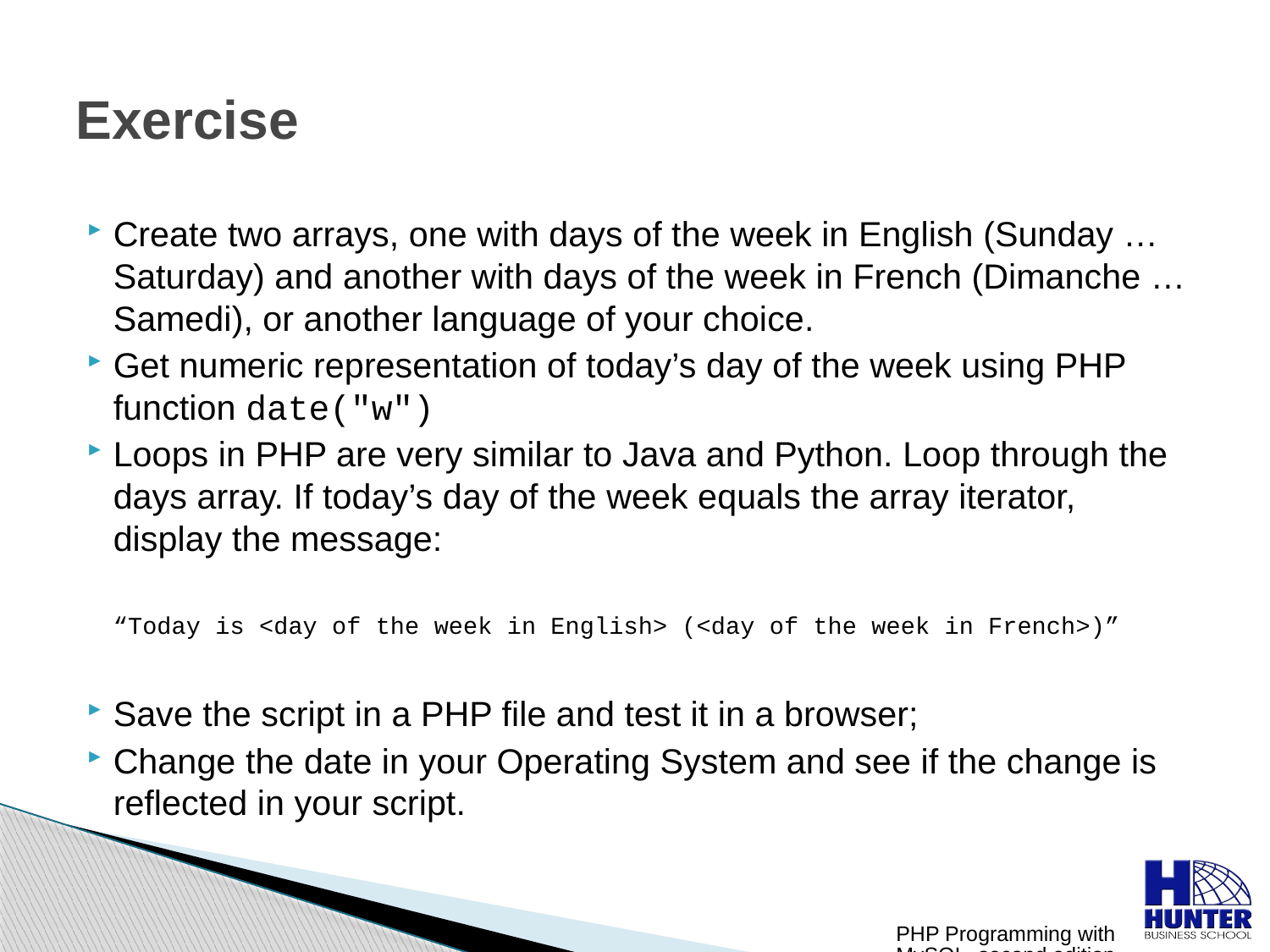

# Exercise
Create two arrays, one with days of the week in English (Sunday …  Saturday) and another with days of the week in French (Dimanche … Samedi), or another language of your choice.
Get numeric representation of today’s day of the week using PHP function date("w")
Loops in PHP are very similar to Java and Python. Loop through the days array. If today’s day of the week equals the array iterator, display the message:

	“Today is <day of the week in English> (<day of the week in French>)”

Save the script in a PHP file and test it in a browser;
Change the date in your Operating System and see if the change is reflected in your script.
PHP Programming with MySQL, second edition